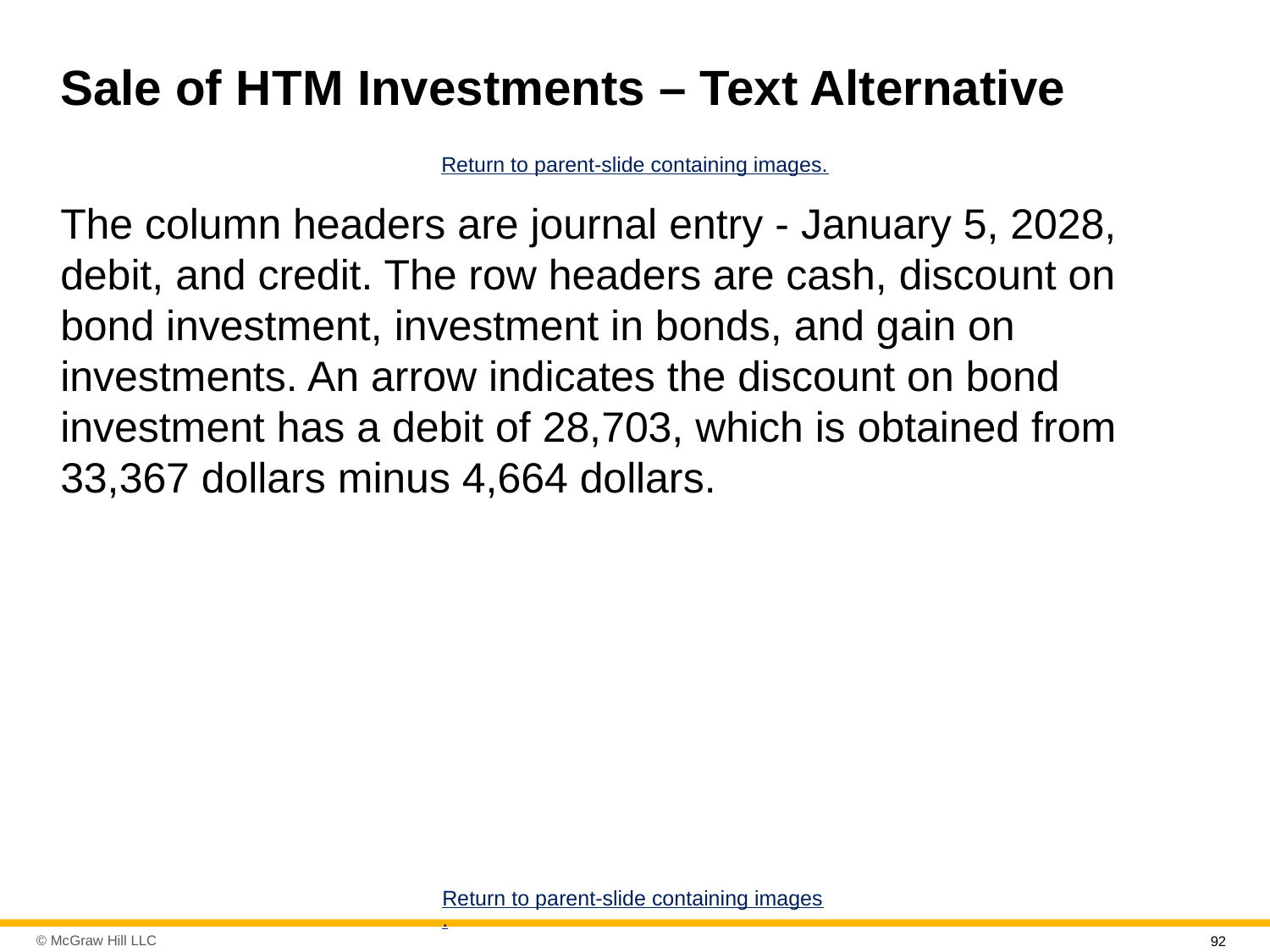

# Sale of H T M Investments – Text Alternative
Return to parent-slide containing images.
The column headers are journal entry - January 5, 2028, debit, and credit. The row headers are cash, discount on bond investment, investment in bonds, and gain on investments. An arrow indicates the discount on bond investment has a debit of 28,703, which is obtained from 33,367 dollars minus 4,664 dollars.
Return to parent-slide containing images.
92